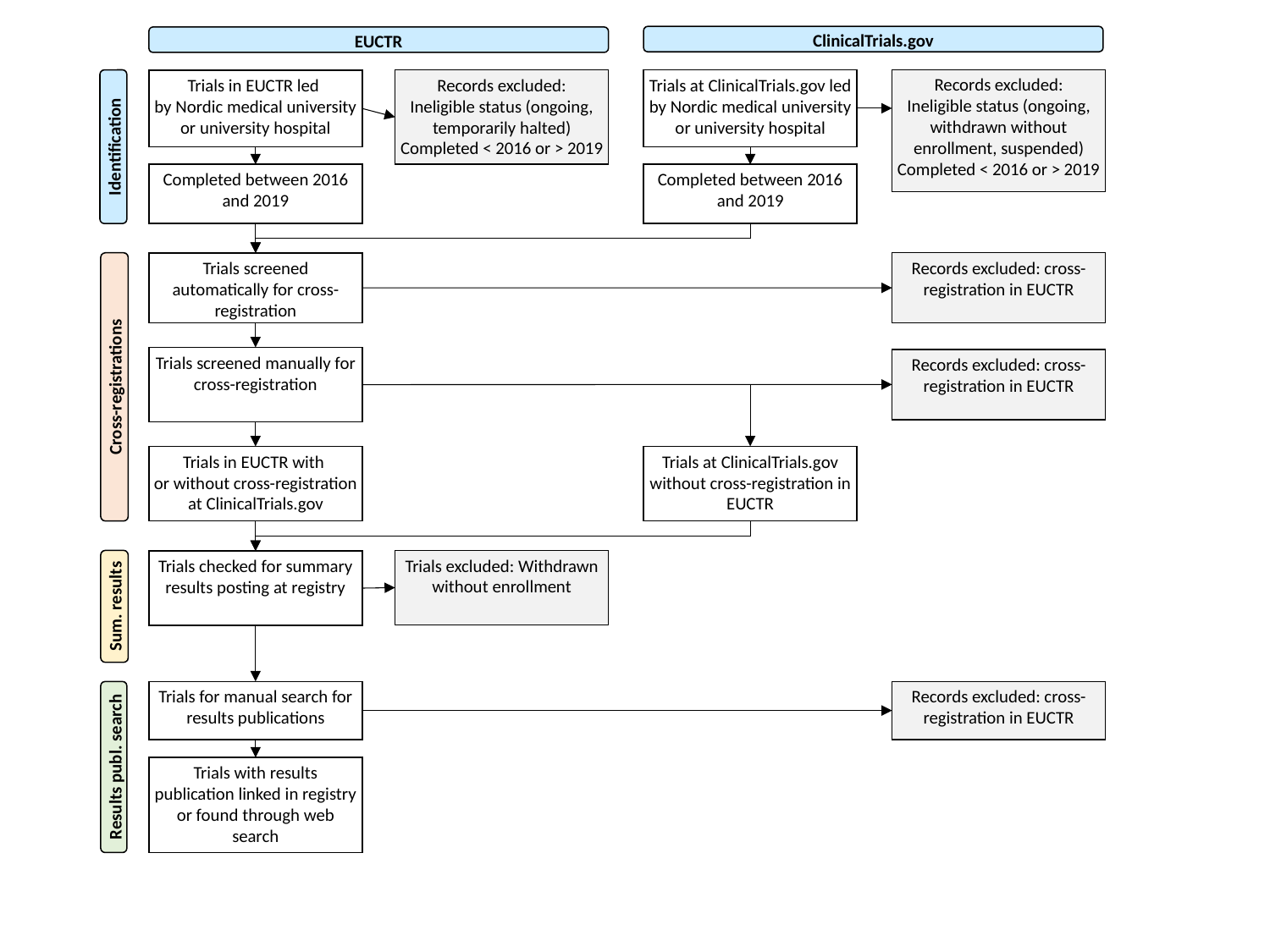

ClinicalTrials.gov

EUCTR

Records excluded:
Ineligible status (ongoing, withdrawn without enrollment, suspended)
Completed < 2016 or > 2019
Records excluded:
Ineligible status (ongoing, temporarily halted)
Completed < 2016 or > 2019
Trials at ClinicalTrials.gov led by Nordic medical university or university hospital
Trials in EUCTR led
by Nordic medical university or university hospital

Identification

Completed between 2016 and 2019
Completed between 2016 and 2019
Records excluded: cross-registration in EUCTR
Trials screened automatically for cross-registration
Trials screened manually for cross-registration
Records excluded: cross-registration in EUCTR
Cross-registrations

Trials in EUCTR with
or without cross-registration at ClinicalTrials.gov
Trials at ClinicalTrials.gov without cross-registration in EUCTR
Trials excluded: Withdrawn without enrollment
Trials checked for summary results posting at registry
Sum. results
Records excluded: cross-registration in EUCTR
Trials for manual search for results publications
Results publ. search

Trials with results publication linked in registry or found through web search